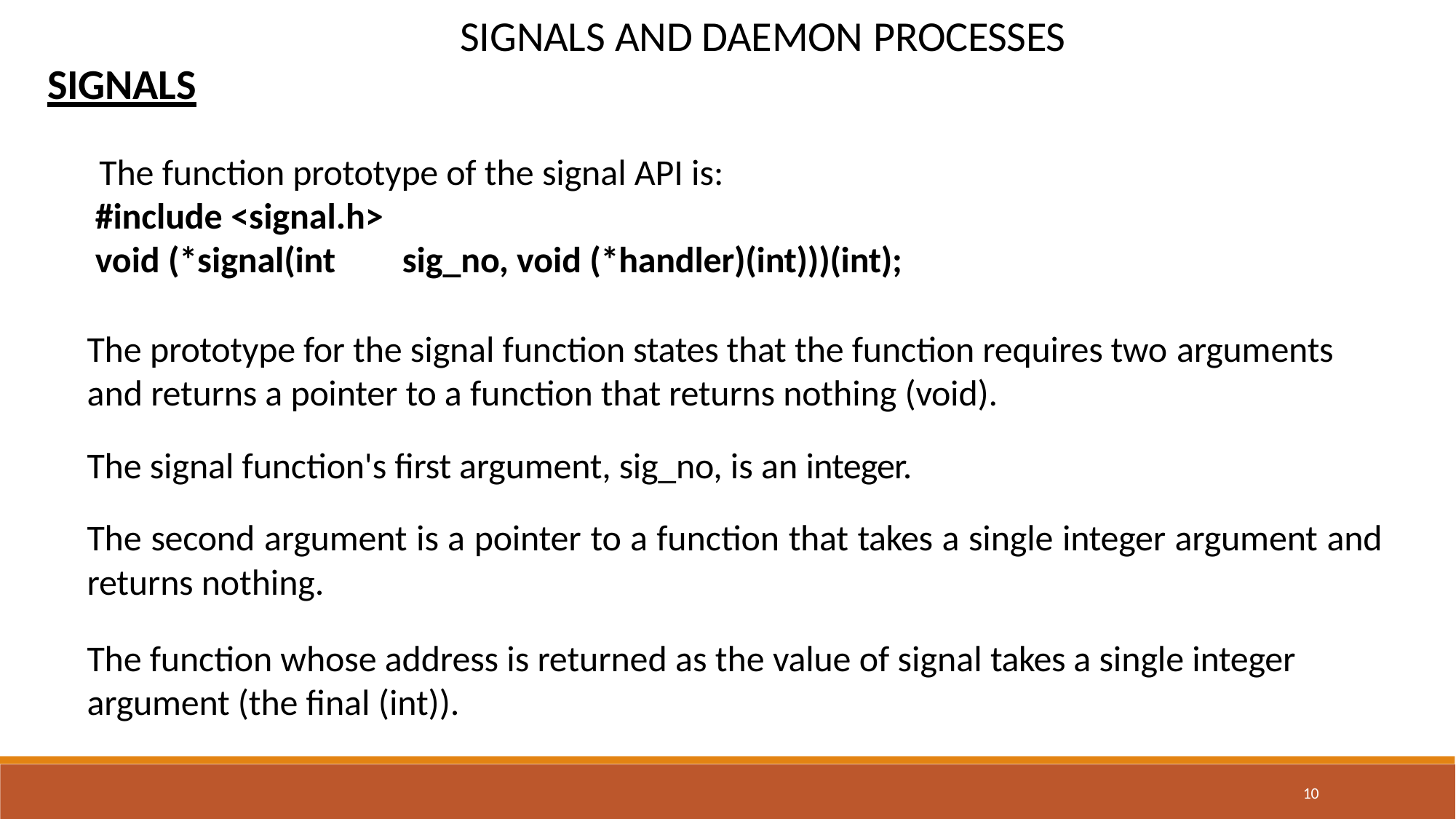

# SIGNALS AND DAEMON PROCESSES
SIGNALS

The function prototype of the signal API is:
#include <signal.h>
void (*signal(int	sig_no, void (*handler)(int)))(int);

The prototype for the signal function states that the function requires two arguments
and returns a pointer to a function that returns nothing (void).
The signal function's first argument, sig_no, is an integer.
The second argument is a pointer to a function that takes a single integer argument and
returns nothing.
The function whose address is returned as the value of signal takes a single integer  argument (the final (int)).

10